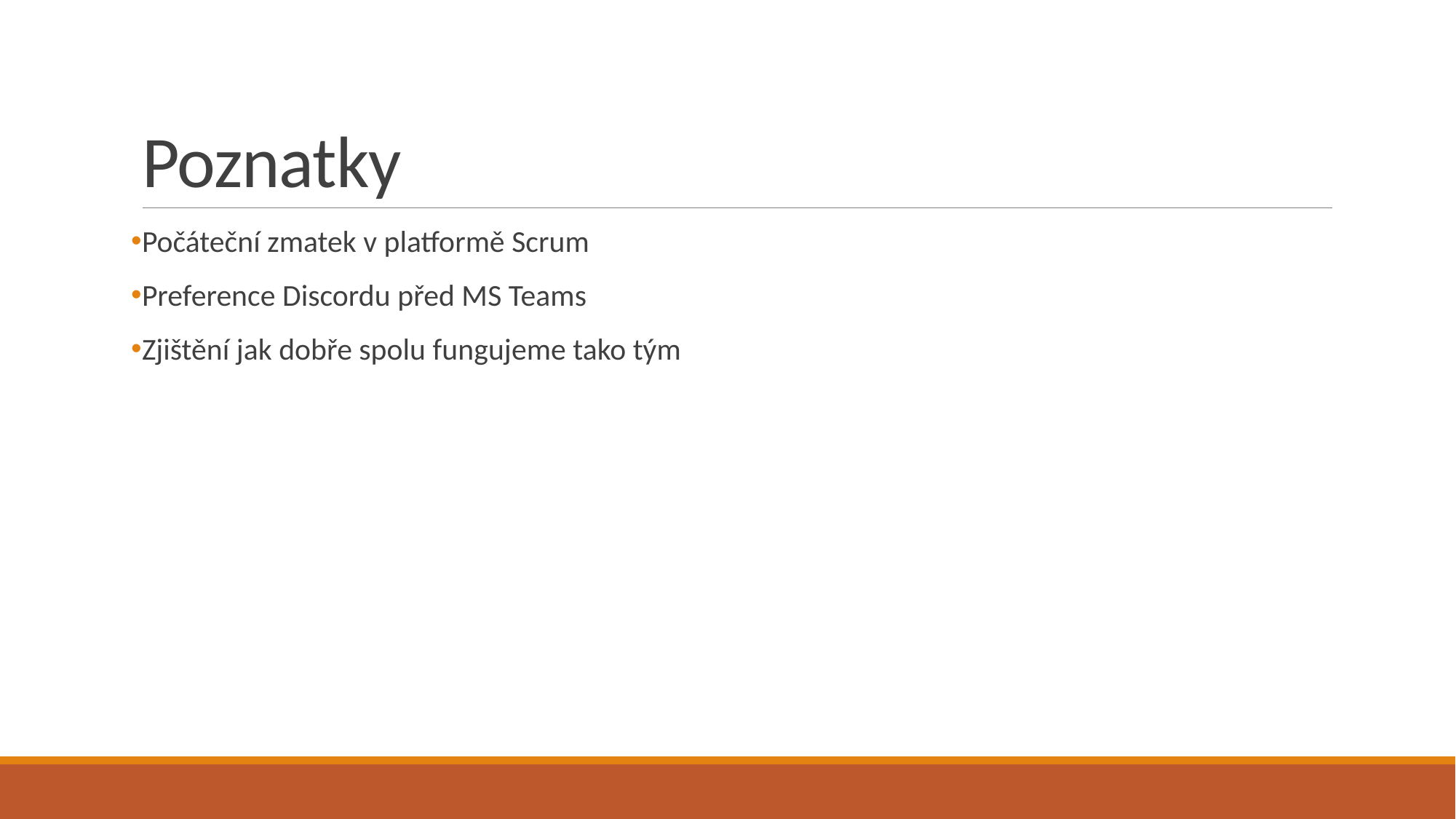

# Poznatky
Počáteční zmatek v platformě Scrum
Preference Discordu před MS Teams
Zjištění jak dobře spolu fungujeme tako tým